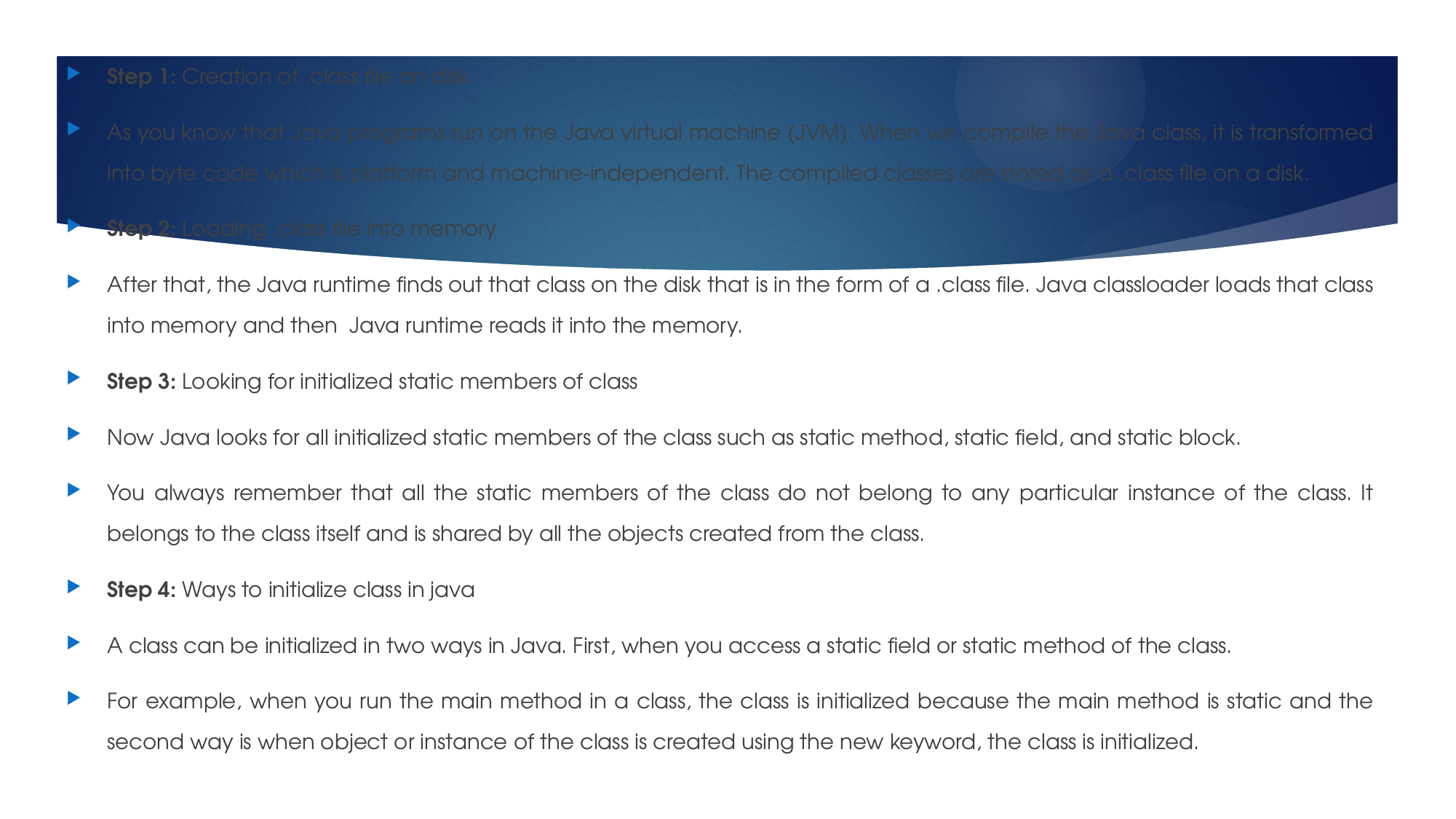

Step 1: Creation of .class file on disk
As you know that Java programs run on the Java virtual machine (JVM). When we compile the Java class, it is transformed into byte code which is platform and machine-independent. The compiled classes are stored as a .class file on a disk.
Step 2: Loading .class file into memory
After that, the Java runtime finds out that class on the disk that is in the form of a .class file. Java classloader loads that class into memory and then  Java runtime reads it into the memory.
Step 3: Looking for initialized static members of class
Now Java looks for all initialized static members of the class such as static method, static field, and static block.
You always remember that all the static members of the class do not belong to any particular instance of the class. It belongs to the class itself and is shared by all the objects created from the class.
Step 4: Ways to initialize class in java
A class can be initialized in two ways in Java. First, when you access a static field or static method of the class.
For example, when you run the main method in a class, the class is initialized because the main method is static and the second way is when object or instance of the class is created using the new keyword, the class is initialized.